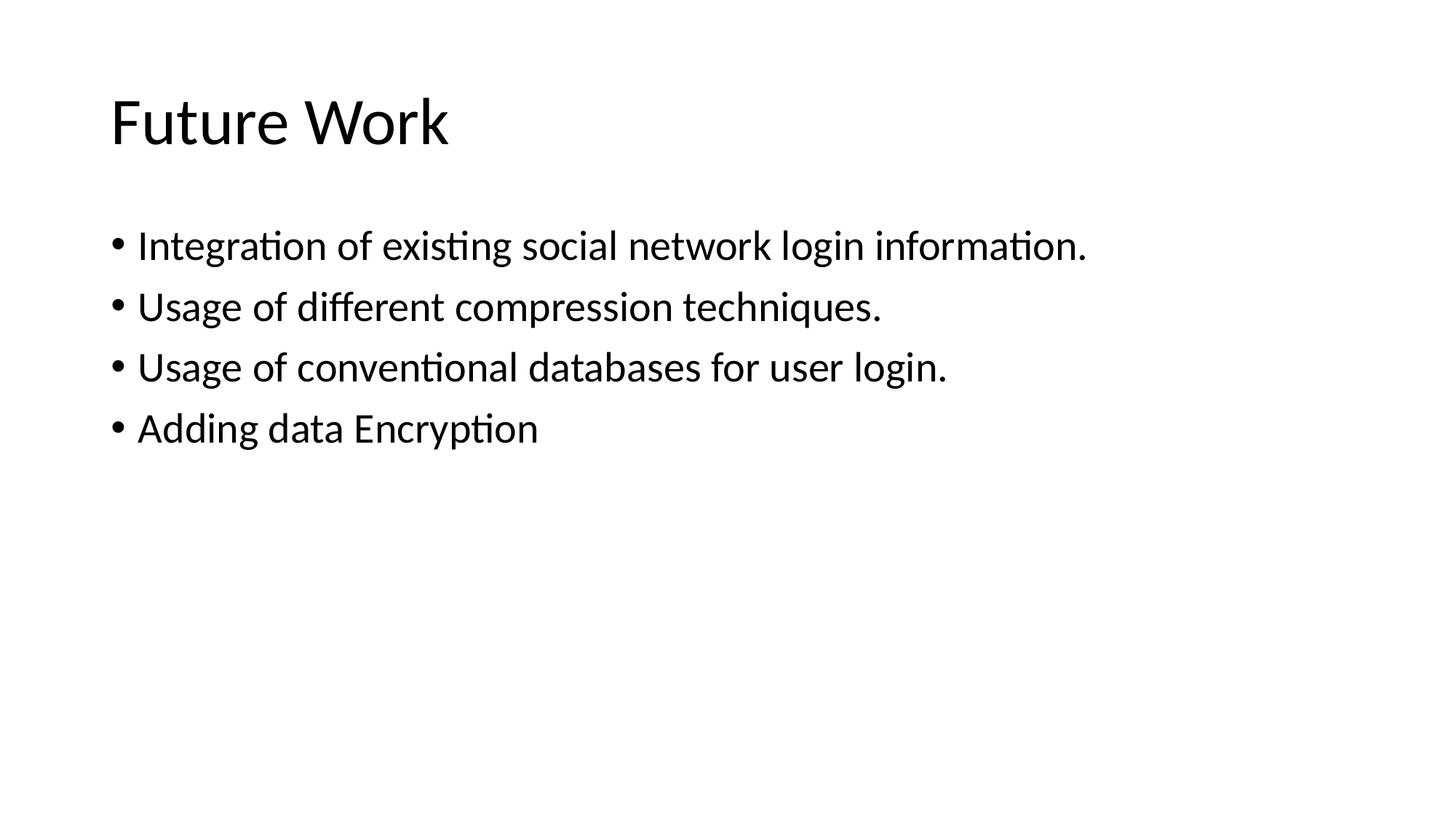

# Future Work
Integration of existing social network login information.
Usage of different compression techniques.
Usage of conventional databases for user login.
Adding data Encryption